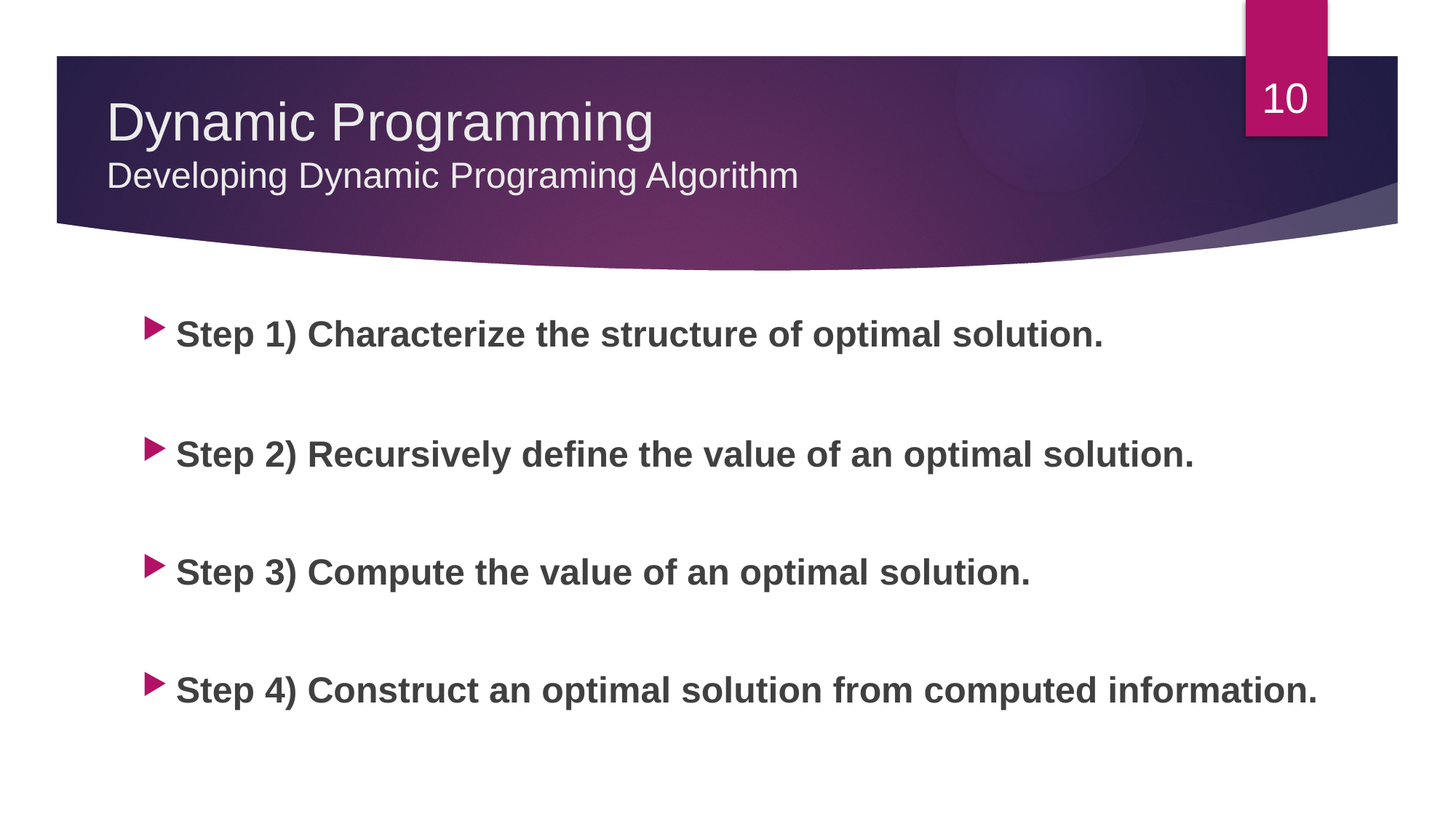

10
# Dynamic Programming Developing Dynamic Programing Algorithm
Step 1) Characterize the structure of optimal solution.

Step 2) Recursively define the value of an optimal solution.

Step 3) Compute the value of an optimal solution.

Step 4) Construct an optimal solution from computed information.